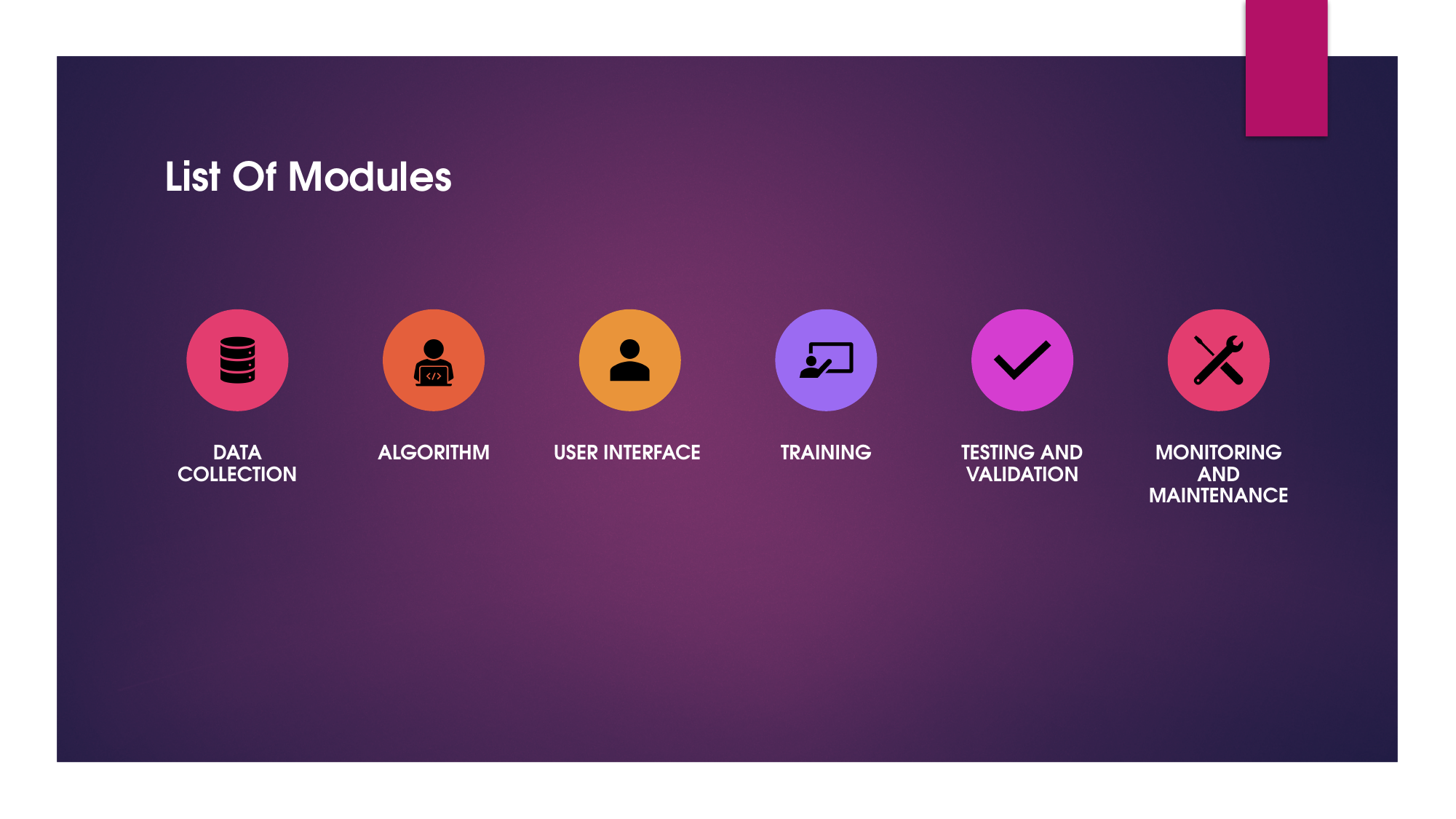

# List Of Modules
Data Collection
Algorithm
User Interface
Training
Testing and Validation
Monitoring and Maintenance